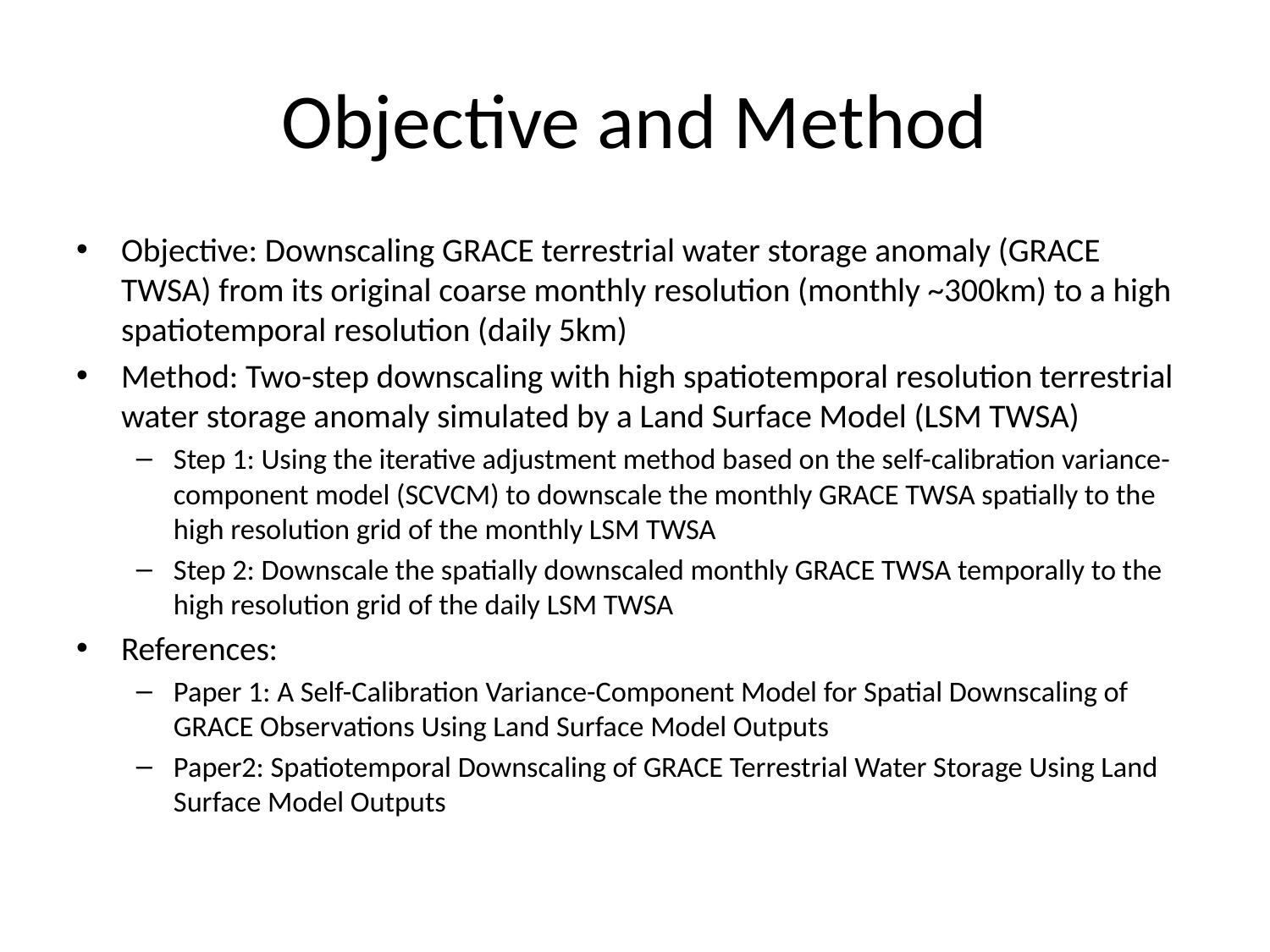

# Objective and Method
Objective: Downscaling GRACE terrestrial water storage anomaly (GRACE TWSA) from its original coarse monthly resolution (monthly ~300km) to a high spatiotemporal resolution (daily 5km)
Method: Two-step downscaling with high spatiotemporal resolution terrestrial water storage anomaly simulated by a Land Surface Model (LSM TWSA)
Step 1: Using the iterative adjustment method based on the self-calibration variance-component model (SCVCM) to downscale the monthly GRACE TWSA spatially to the high resolution grid of the monthly LSM TWSA
Step 2: Downscale the spatially downscaled monthly GRACE TWSA temporally to the high resolution grid of the daily LSM TWSA
References:
Paper 1: A Self-Calibration Variance-Component Model for Spatial Downscaling of GRACE Observations Using Land Surface Model Outputs
Paper2: Spatiotemporal Downscaling of GRACE Terrestrial Water Storage Using Land Surface Model Outputs